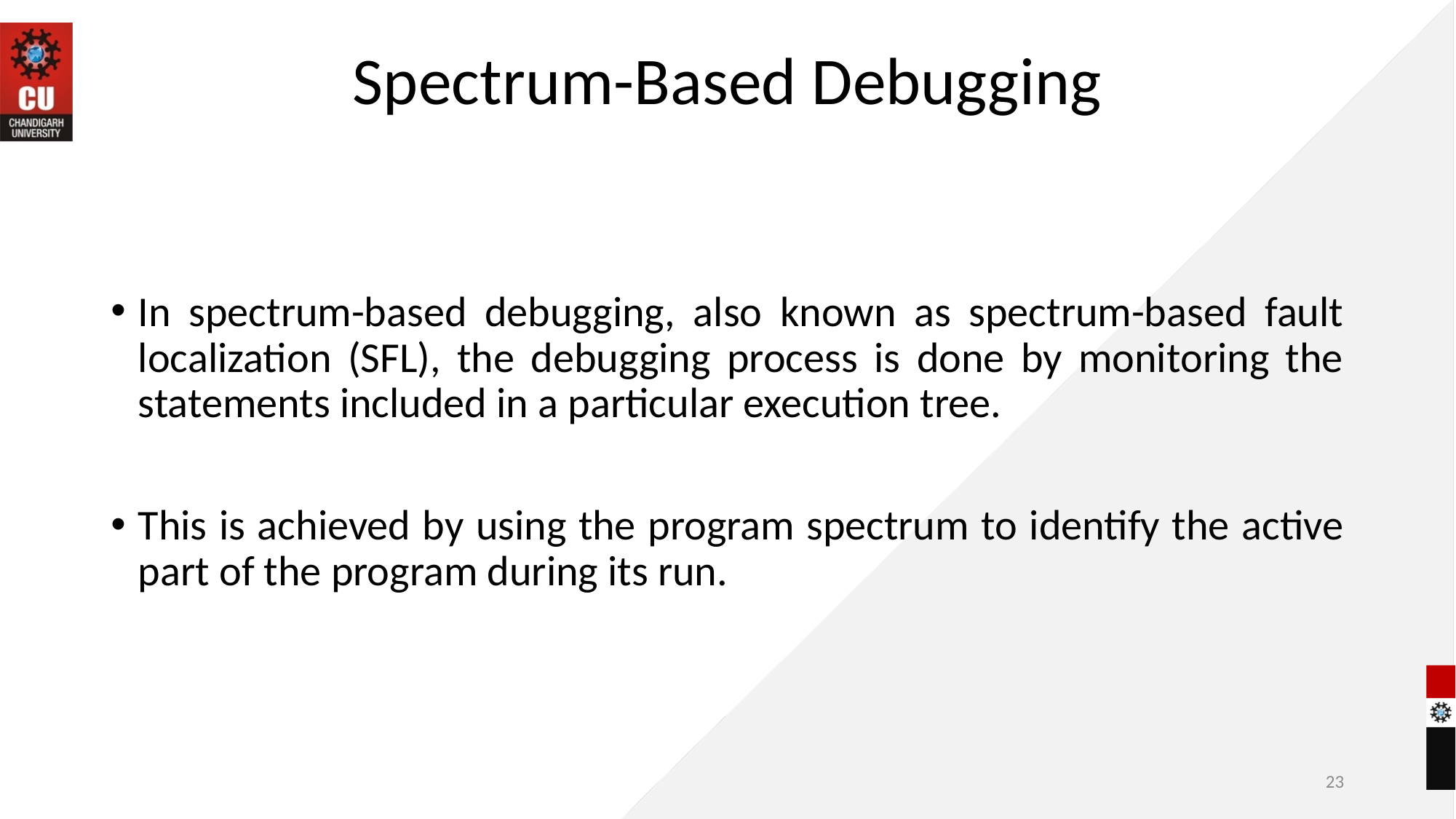

# Spectrum-Based Debugging

In spectrum-based debugging, also known as spectrum-based fault localization (SFL), the debugging process is done by monitoring the statements included in a particular execution tree.

This is achieved by using the program spectrum to identify the active part of the program during its run.
23